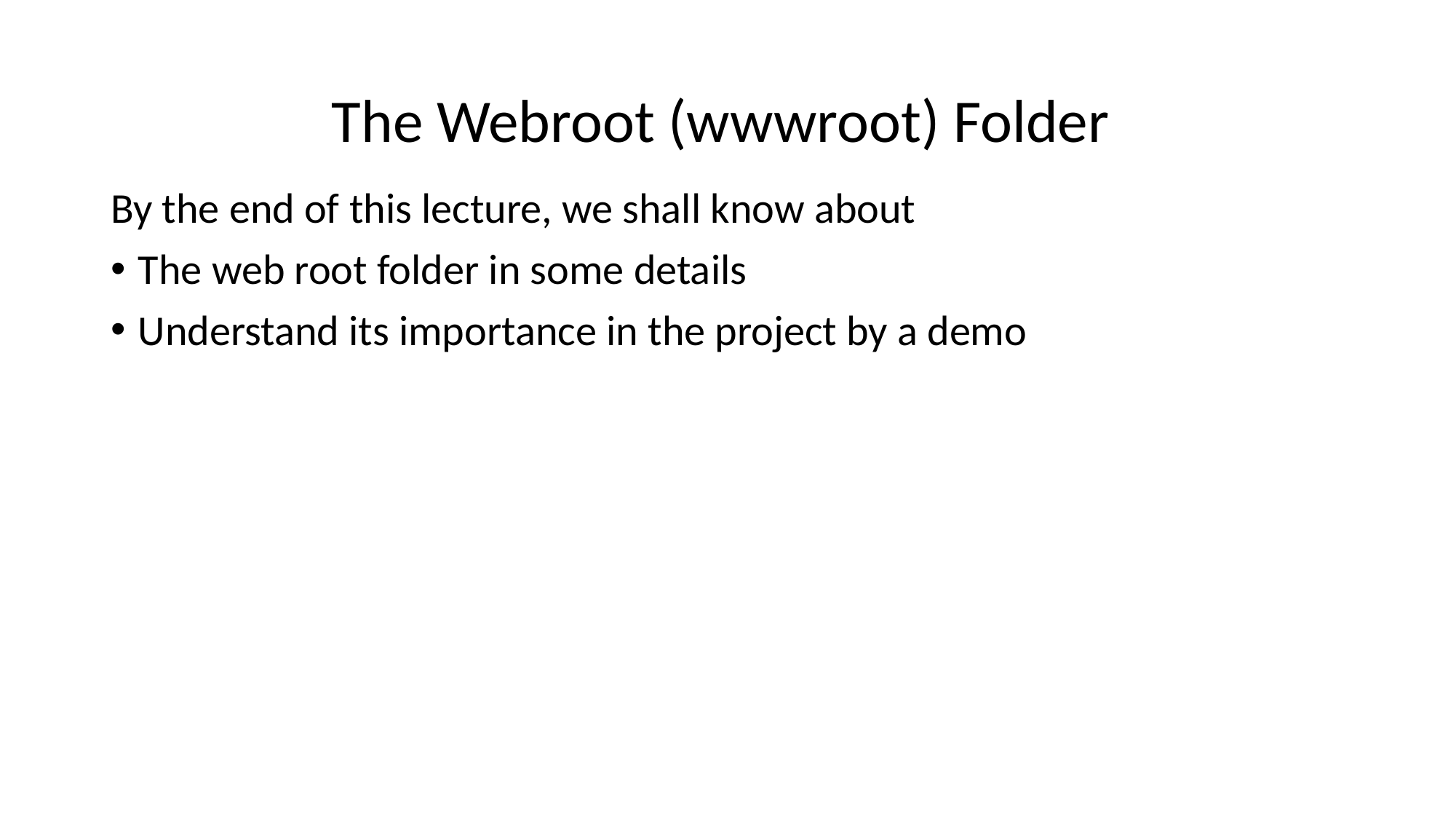

# The Webroot (wwwroot) Folder
By the end of this lecture, we shall know about
The web root folder in some details
Understand its importance in the project by a demo